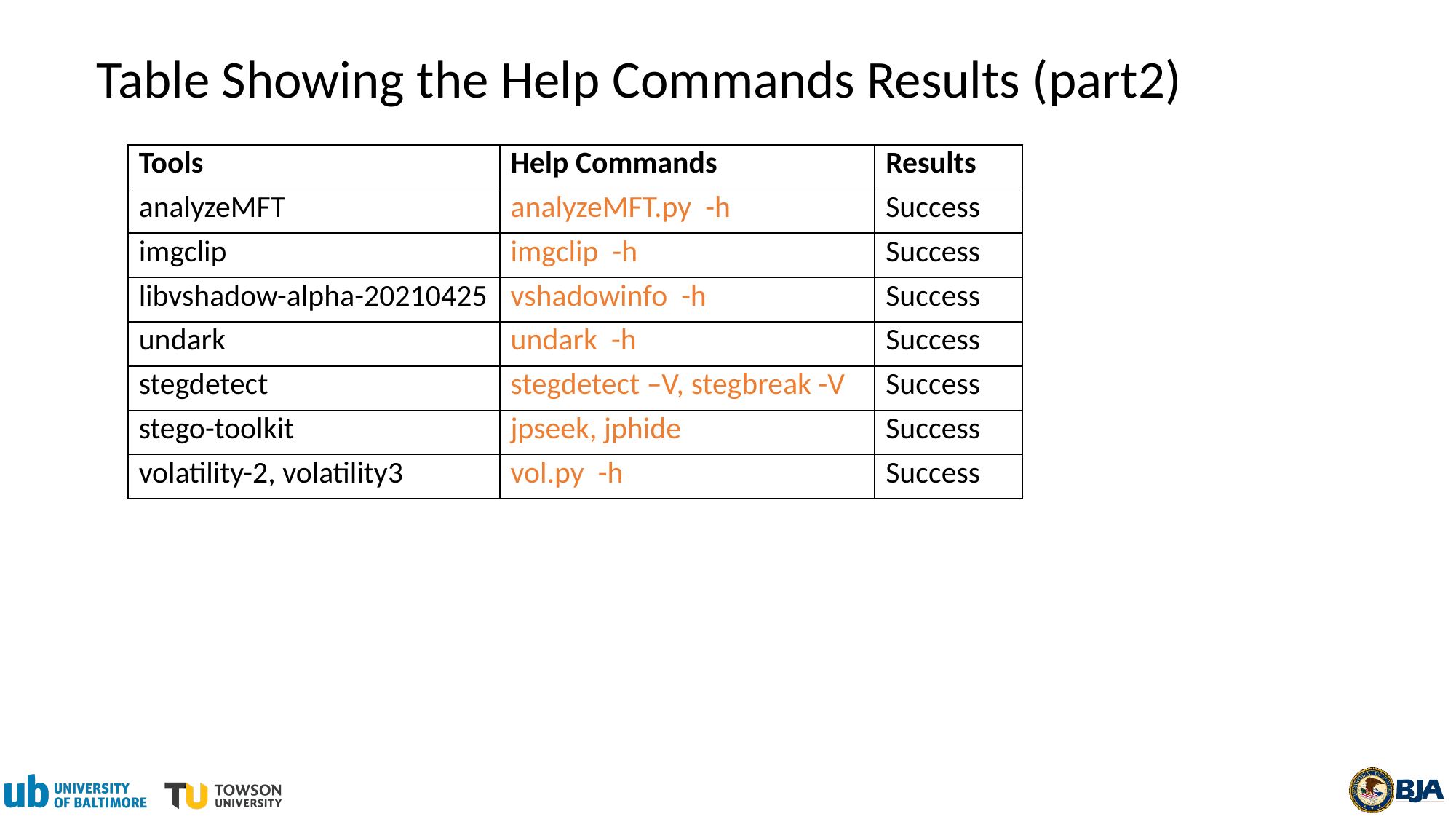

# Table Showing the Help Commands Results (part2)
| Tools | Help Commands | Results |
| --- | --- | --- |
| analyzeMFT | analyzeMFT.py -h | Success |
| imgclip | imgclip -h | Success |
| libvshadow-alpha-20210425 | vshadowinfo -h | Success |
| undark | undark -h | Success |
| stegdetect | stegdetect –V, stegbreak -V | Success |
| stego-toolkit | jpseek, jphide | Success |
| volatility-2, volatility3 | vol.py -h | Success |